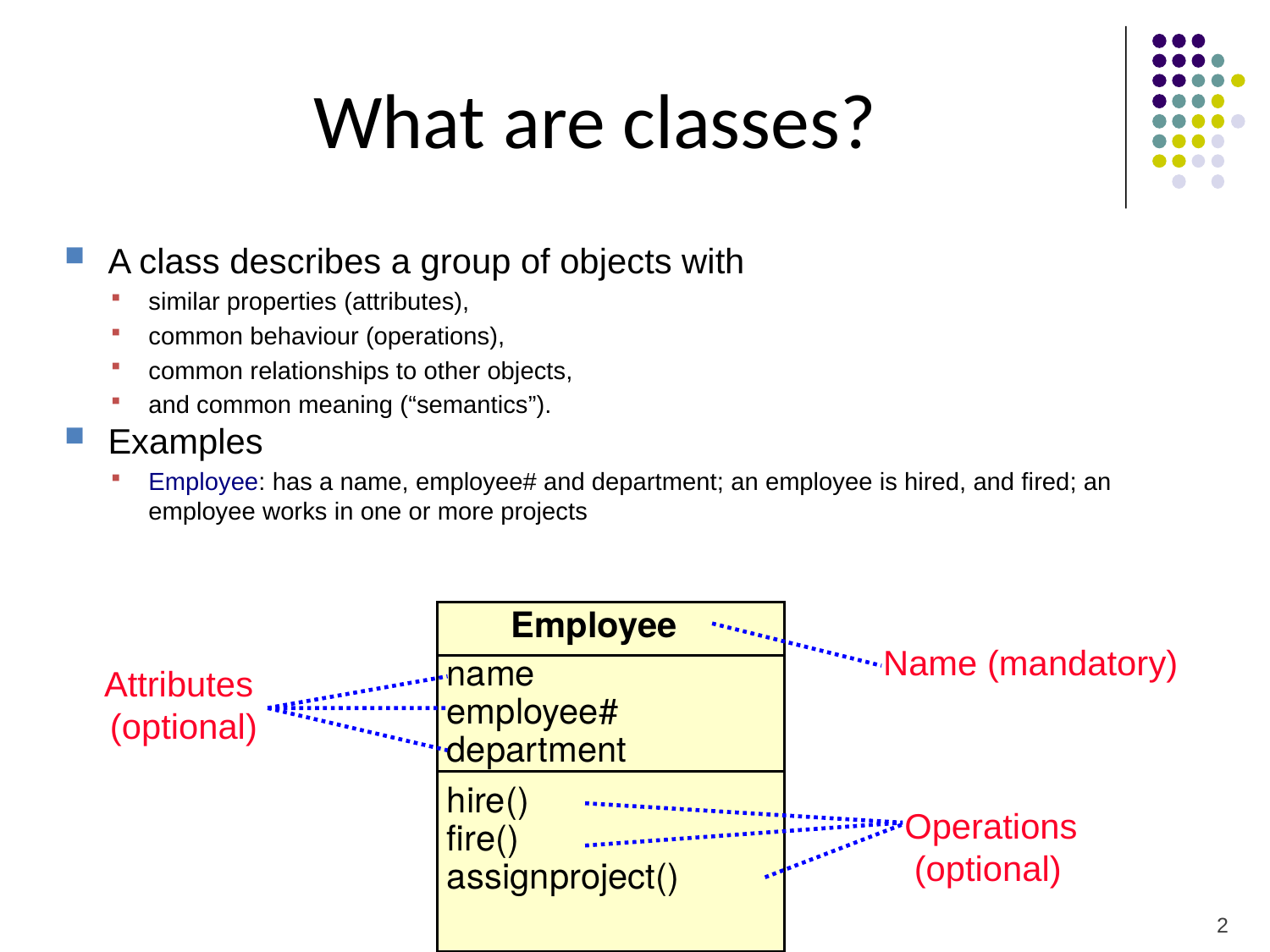

What are classes?
A class describes a group of objects with
similar properties (attributes),
common behaviour (operations),
common relationships to other objects,
and common meaning (“semantics”).
Examples
Employee: has a name, employee# and department; an employee is hired, and fired; an employee works in one or more projects

Employee

Name (mandatory)
Attributes
 (optional)

name
employee#
department

hire()
fire()
assignproject()
Operations
 (optional)

2